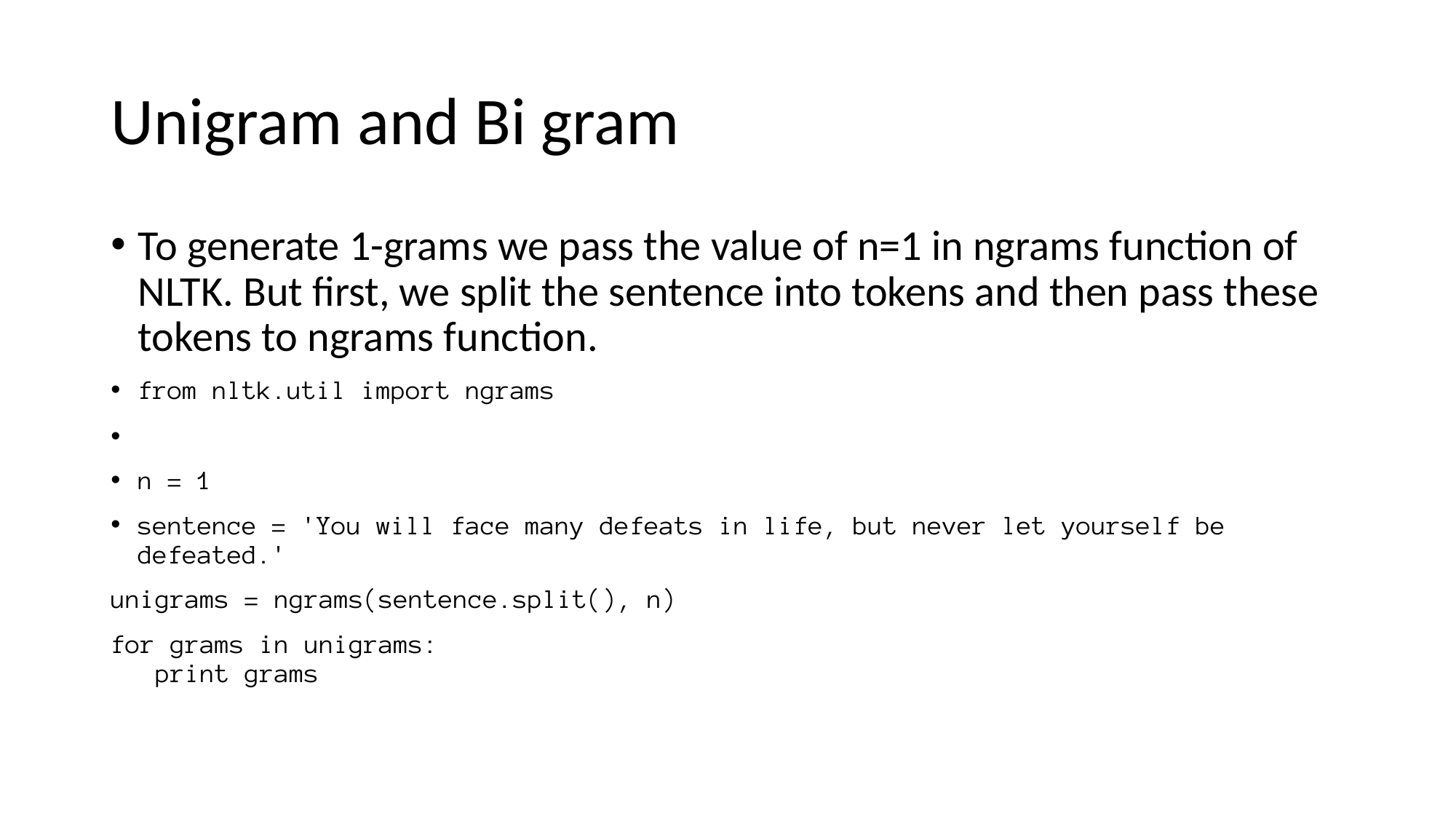

# Unigram and Bi gram
To generate 1-grams we pass the value of n=1 in ngrams function of NLTK. But first, we split the sentence into tokens and then pass these tokens to ngrams function.
from nltk.util import ngrams

n = 1
sentence = 'You will face many defeats in life, but never let yourself be defeated.'
unigrams = ngrams(sentence.split(), n)
for grams in unigrams:
   print grams